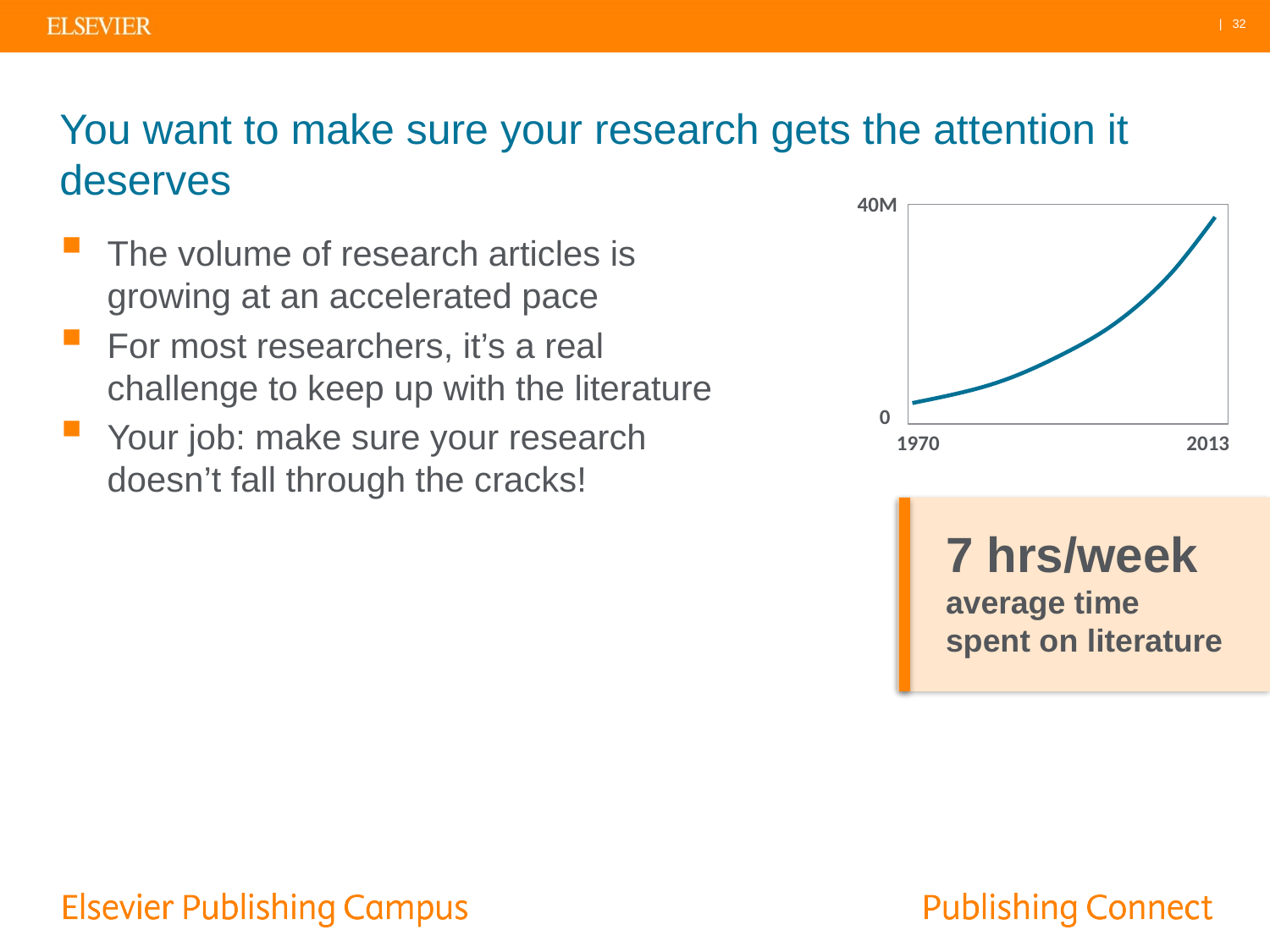

You want to make sure your research gets the attention it deserves
40M

0
1970
2013
The volume of research articles is growing at an accelerated pace
For most researchers, it’s a real challenge to keep up with the literature
Your job: make sure your research doesn’t fall through the cracks!

7 hrs/week
average time
spent on literature